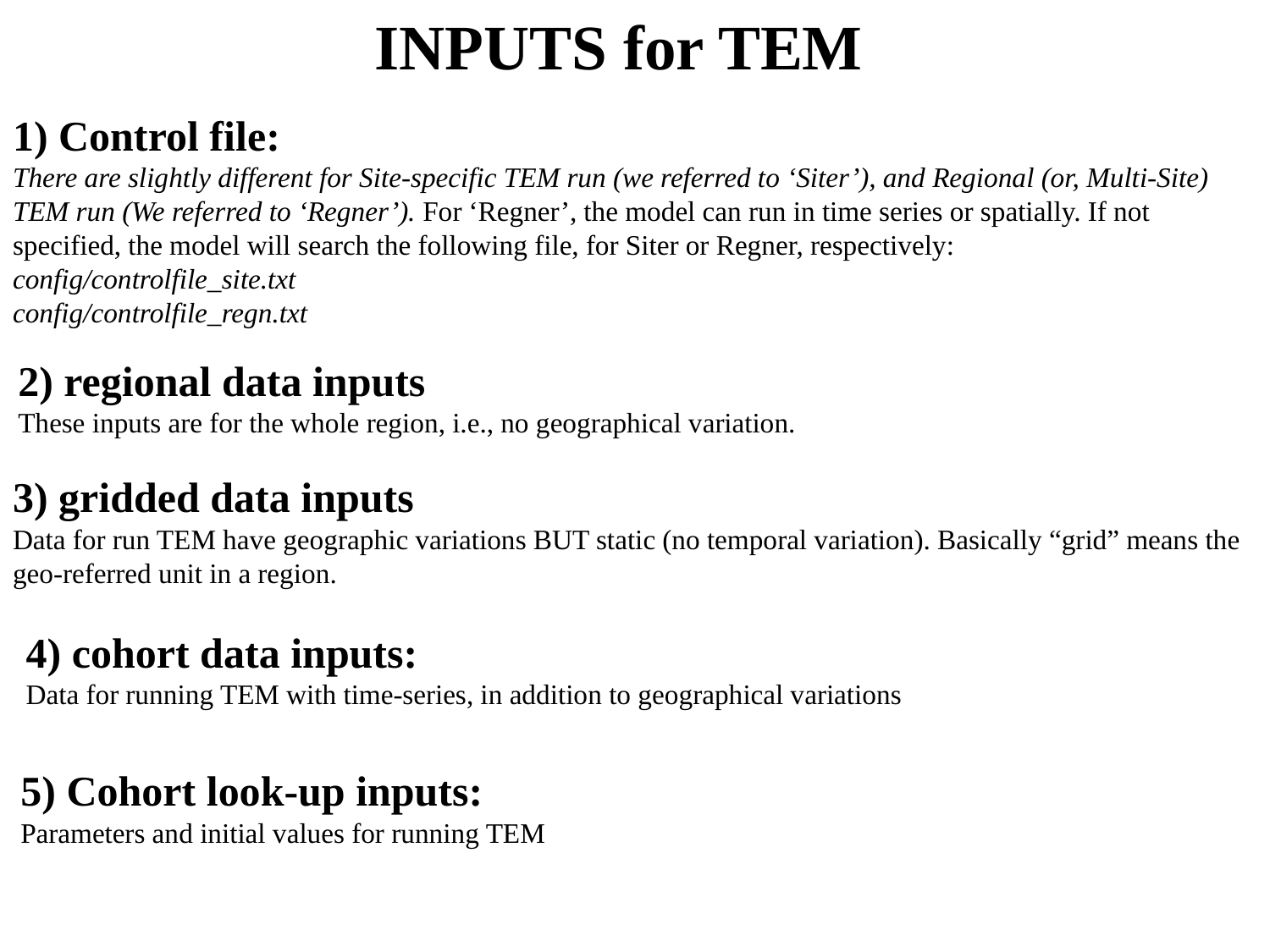

INPUTS for TEM
1) Control file:
There are slightly different for Site-specific TEM run (we referred to ‘Siter’), and Regional (or, Multi-Site) TEM run (We referred to ‘Regner’). For ‘Regner’, the model can run in time series or spatially. If not specified, the model will search the following file, for Siter or Regner, respectively:
config/controlfile_site.txt
config/controlfile_regn.txt
2) regional data inputs
These inputs are for the whole region, i.e., no geographical variation.
3) gridded data inputs
Data for run TEM have geographic variations BUT static (no temporal variation). Basically “grid” means the geo-referred unit in a region.
4) cohort data inputs:
Data for running TEM with time-series, in addition to geographical variations
5) Cohort look-up inputs:
Parameters and initial values for running TEM